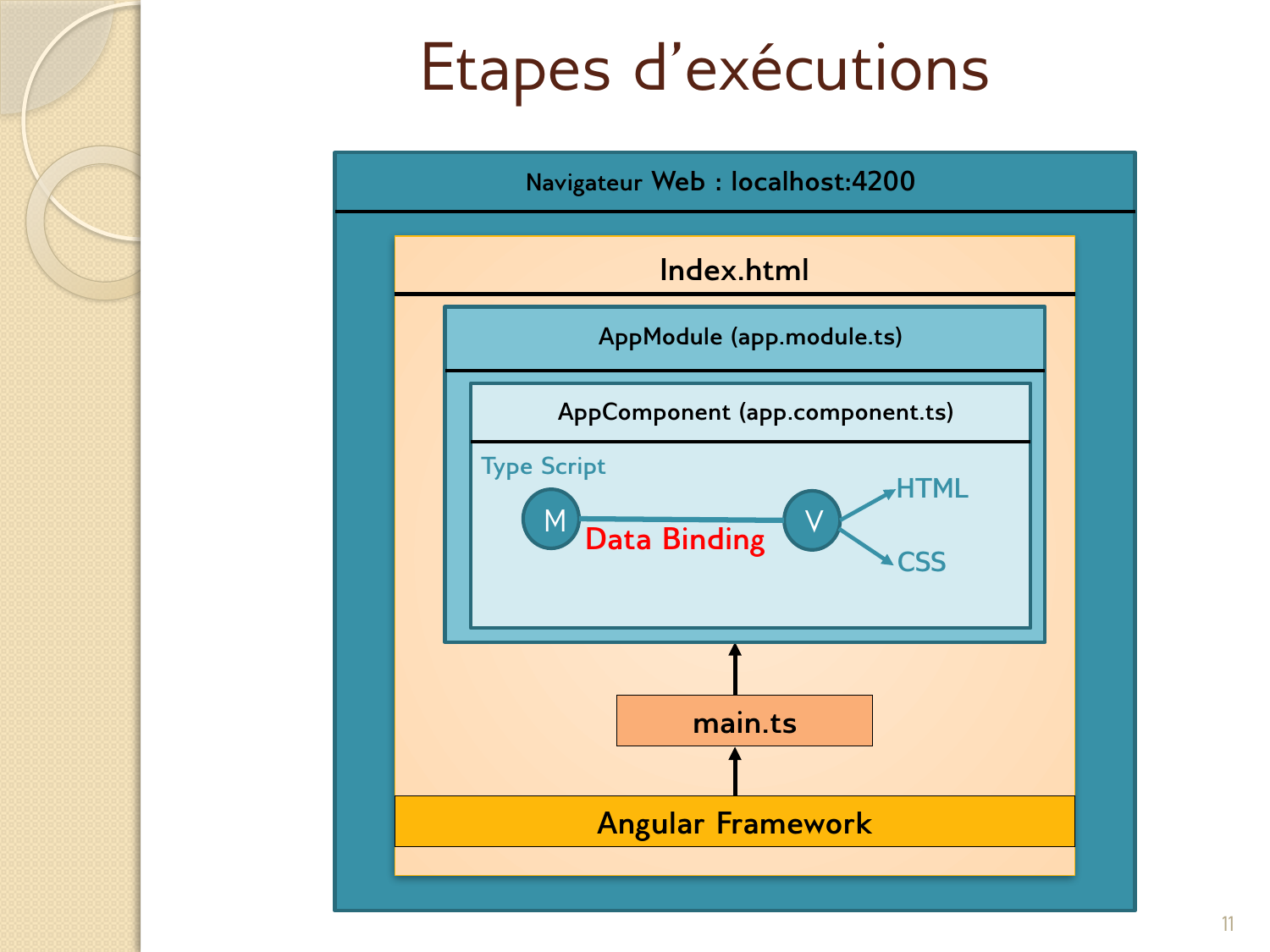

# Etapes d’exécutions

Navigateur Web : localhost:4200

Index.html

AppModule (app.module.ts)

AppComponent (app.component.ts)
Type Script
HTML
M
V
Data Binding
CSS
main.ts
Angular Framework
11